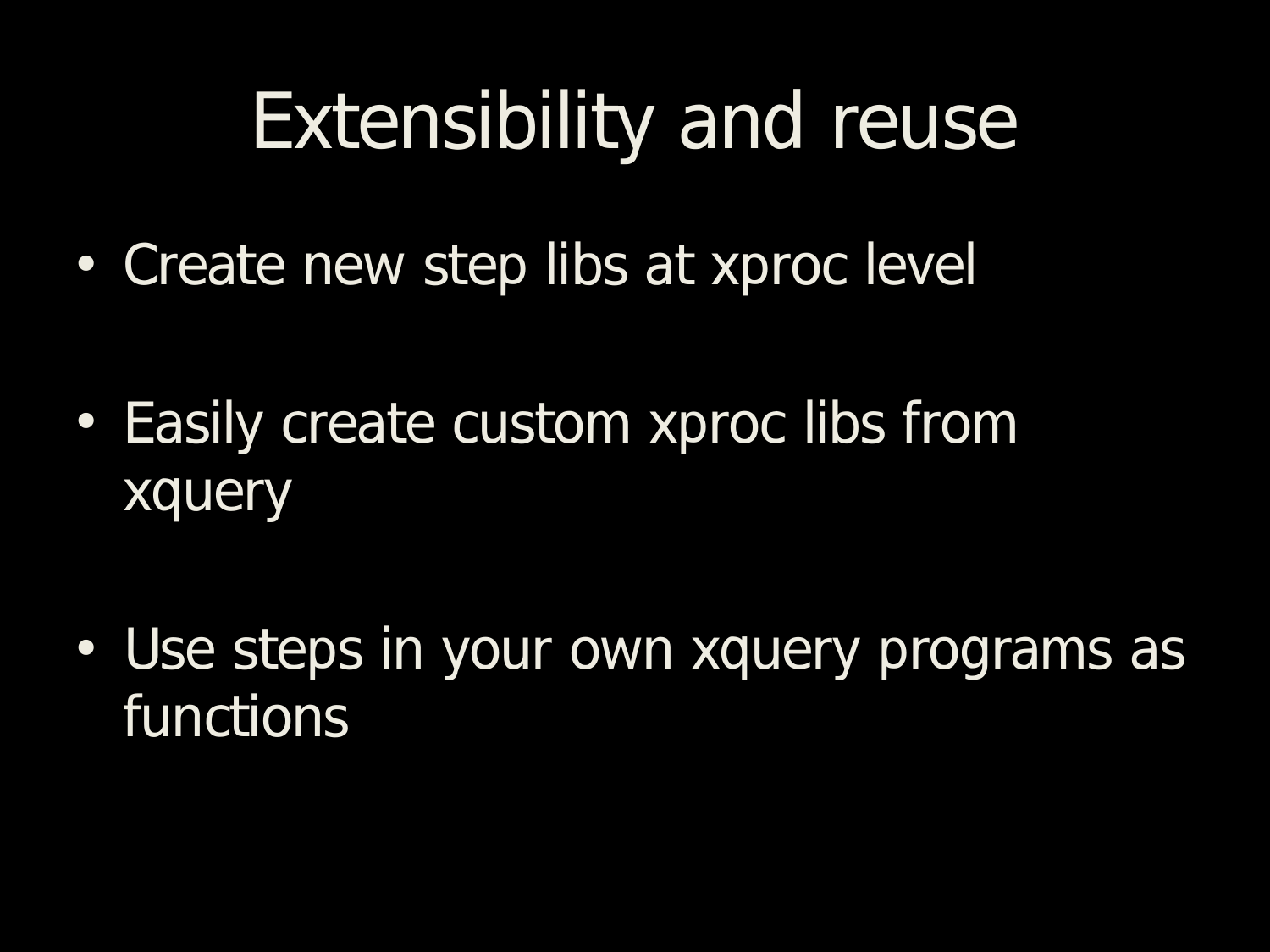

# Extensibility and reuse
Create new step libs at xproc level

Easily create custom xproc libs from xquery

Use steps in your own xquery programs as functions